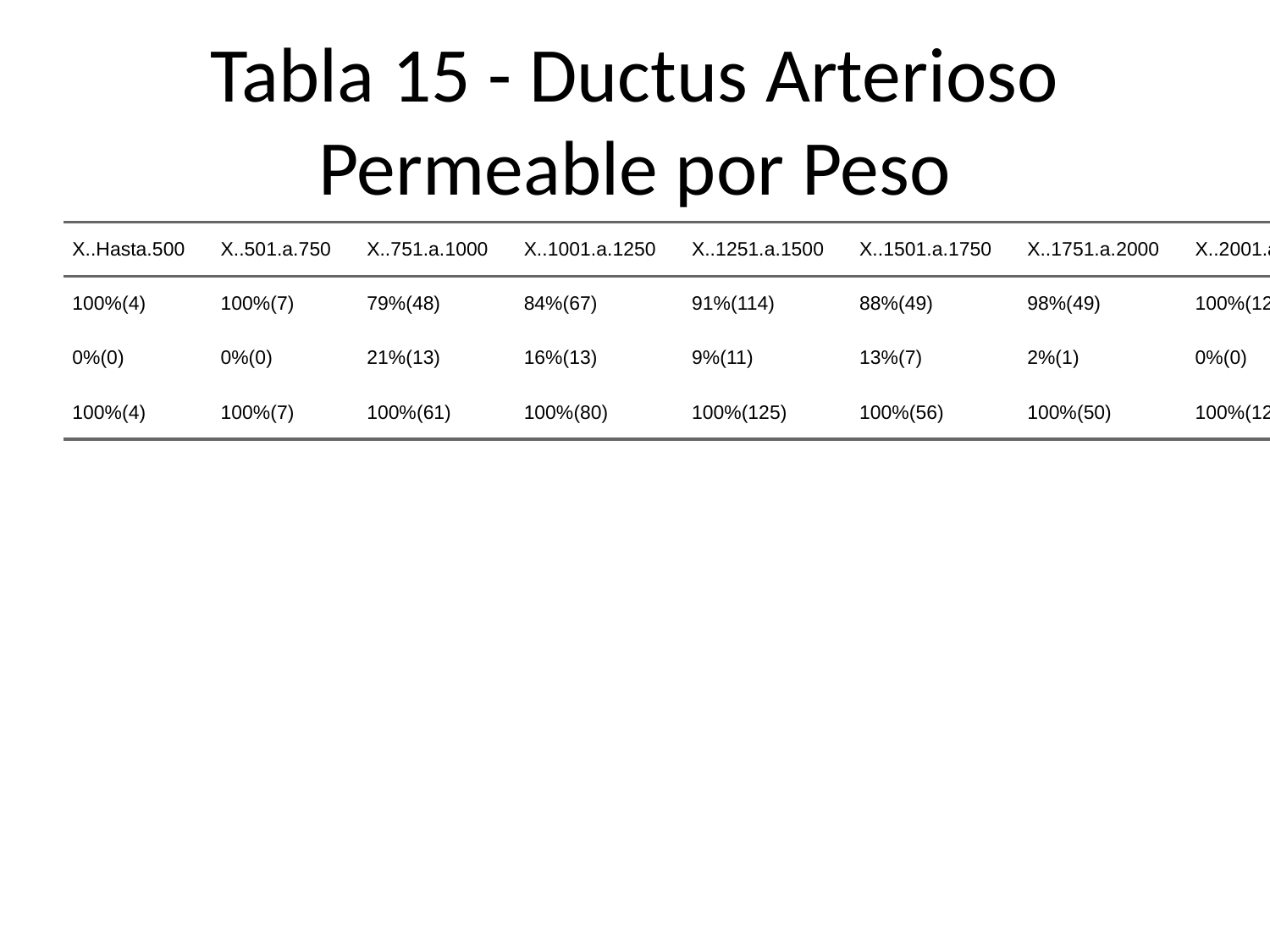

# Tabla 15 - Ductus Arterioso Permeable por Peso
| X..Hasta.500 | X..501.a.750 | X..751.a.1000 | X..1001.a.1250 | X..1251.a.1500 | X..1501.a.1750 | X..1751.a.2000 | X..2001.a.2500 | X..Mayores.a.2500 | X..Total |
| --- | --- | --- | --- | --- | --- | --- | --- | --- | --- |
| 100%(4) | 100%(7) | 79%(48) | 84%(67) | 91%(114) | 88%(49) | 98%(49) | 100%(12) | 100%(3) | 89%(353) |
| 0%(0) | 0%(0) | 21%(13) | 16%(13) | 9%(11) | 13%(7) | 2%(1) | 0%(0) | 0%(0) | 11%(45) |
| 100%(4) | 100%(7) | 100%(61) | 100%(80) | 100%(125) | 100%(56) | 100%(50) | 100%(12) | 100%(3) | 100%(398) |